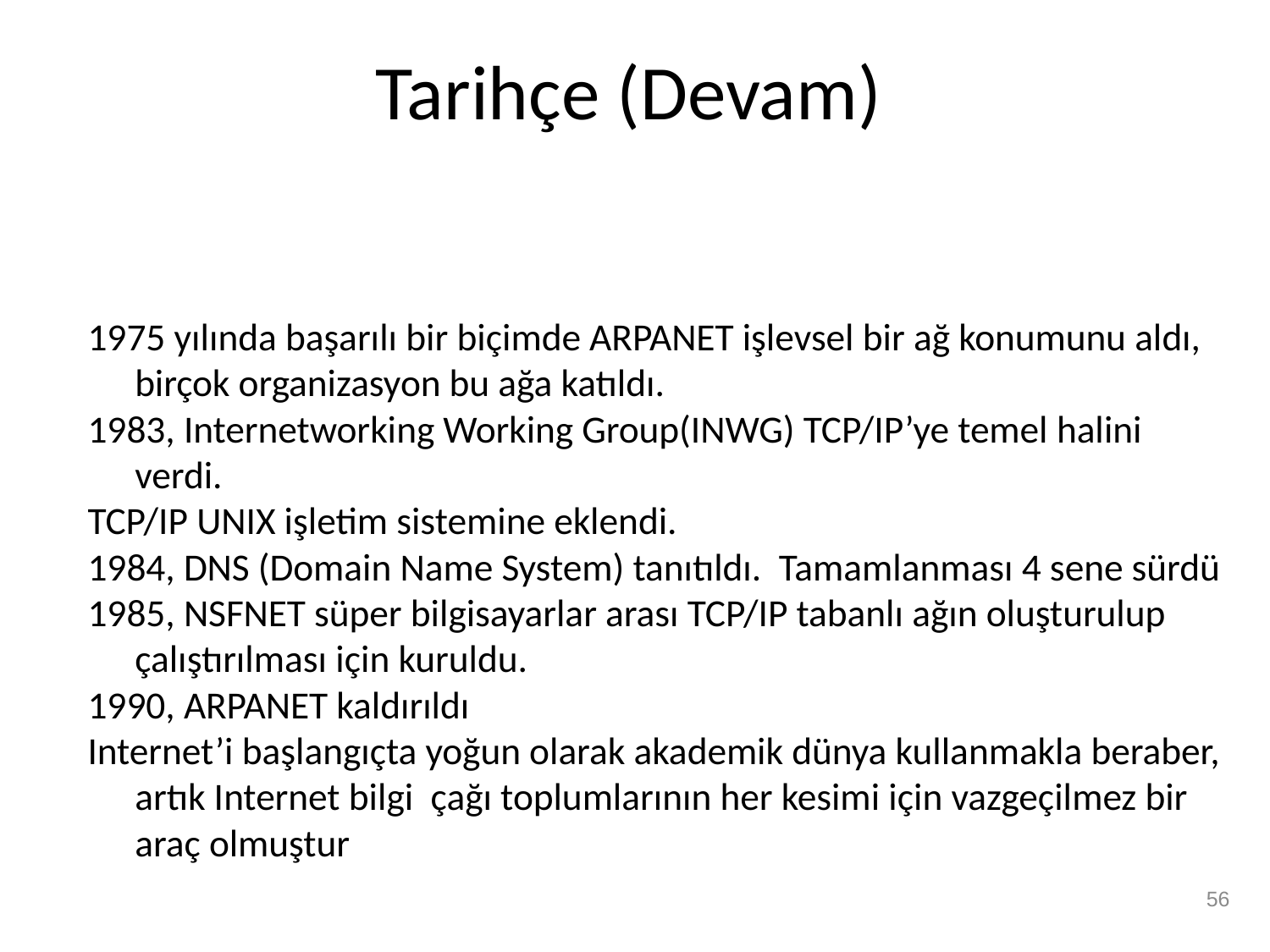

# Tarihçe (Devam)
1975 yılında başarılı bir biçimde ARPANET işlevsel bir ağ konumunu aldı, birçok organizasyon bu ağa katıldı.
1983, Internetworking Working Group(INWG) TCP/IP’ye temel halini verdi.
TCP/IP UNIX işletim sistemine eklendi.
1984, DNS (Domain Name System) tanıtıldı.  Tamamlanması 4 sene sürdü
1985, NSFNET süper bilgisayarlar arası TCP/IP tabanlı ağın oluşturulup çalıştırılması için kuruldu.
1990, ARPANET kaldırıldı
Internet’i başlangıçta yoğun olarak akademik dünya kullanmakla beraber, artık Internet bilgi  çağı toplumlarının her kesimi için vazgeçilmez bir araç olmuştur
56